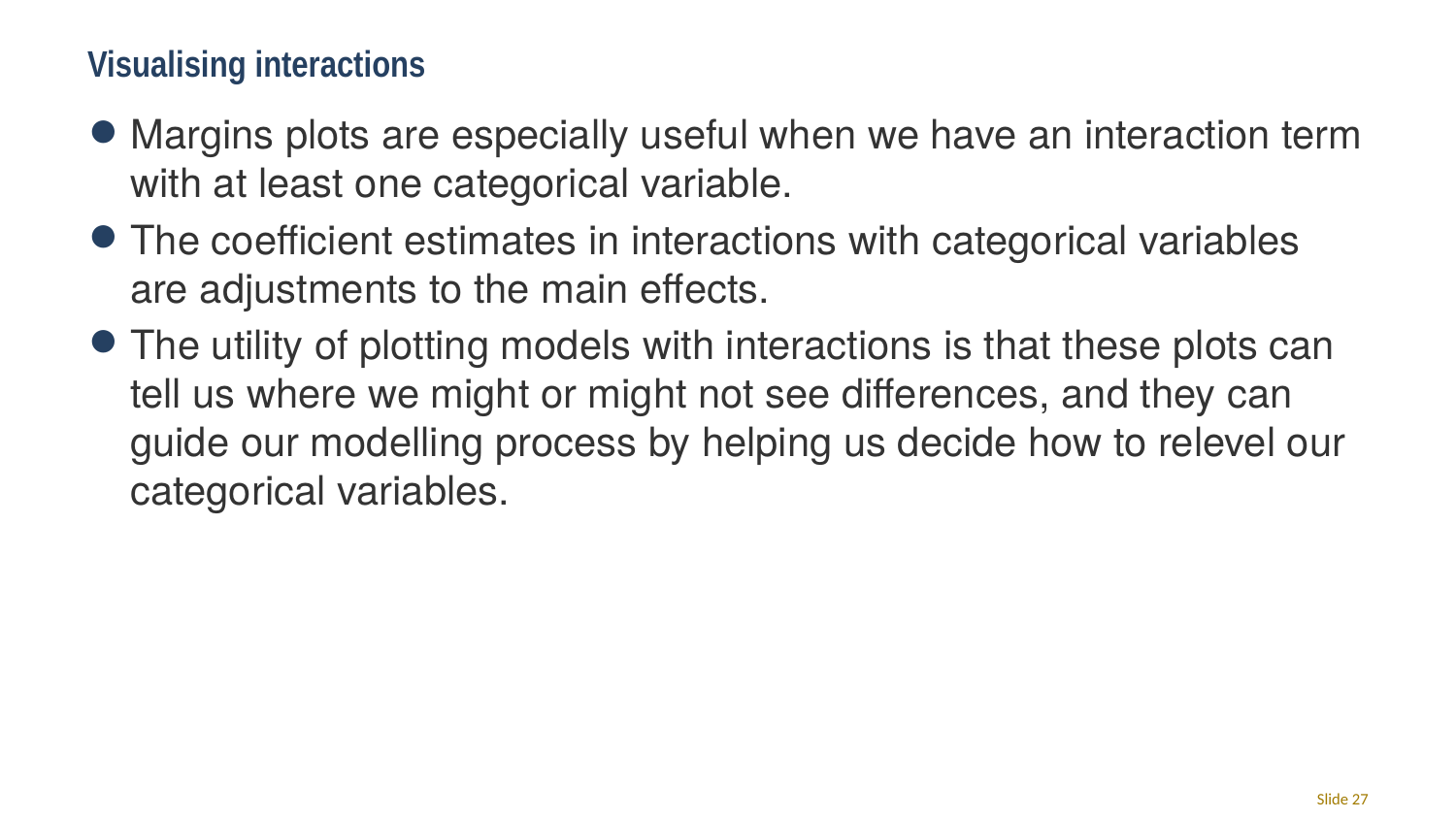

# Visualising interactions
Margins plots are especially useful when we have an interaction term with at least one categorical variable.
The coefficient estimates in interactions with categorical variables are adjustments to the main effects.
The utility of plotting models with interactions is that these plots can tell us where we might or might not see differences, and they can guide our modelling process by helping us decide how to relevel our categorical variables.
Slide 27